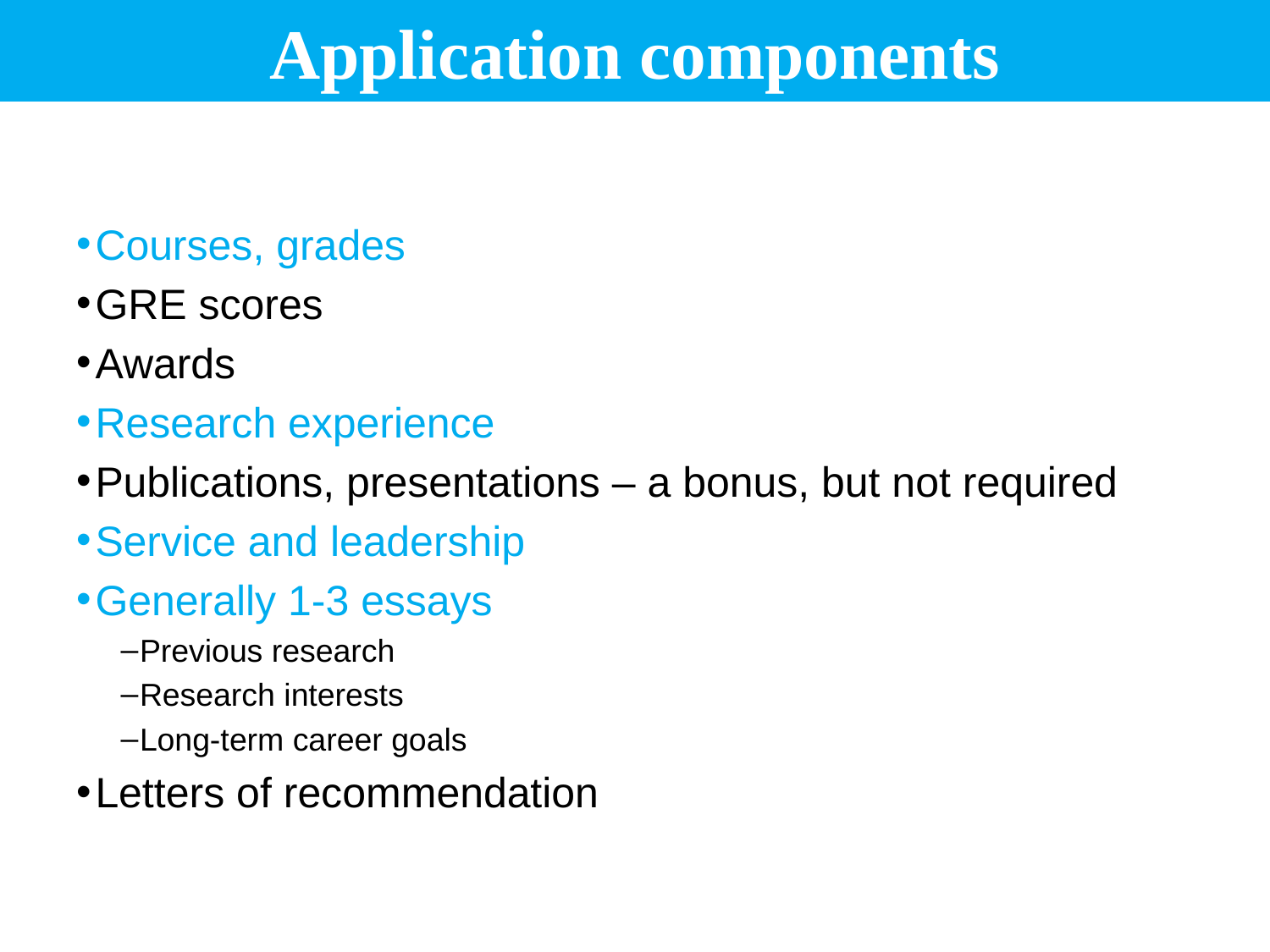

# Application components
Courses, grades
GRE scores
Awards
Research experience
Publications, presentations – a bonus, but not required
Service and leadership
Generally 1-3 essays
Previous research
Research interests
Long-term career goals
Letters of recommendation